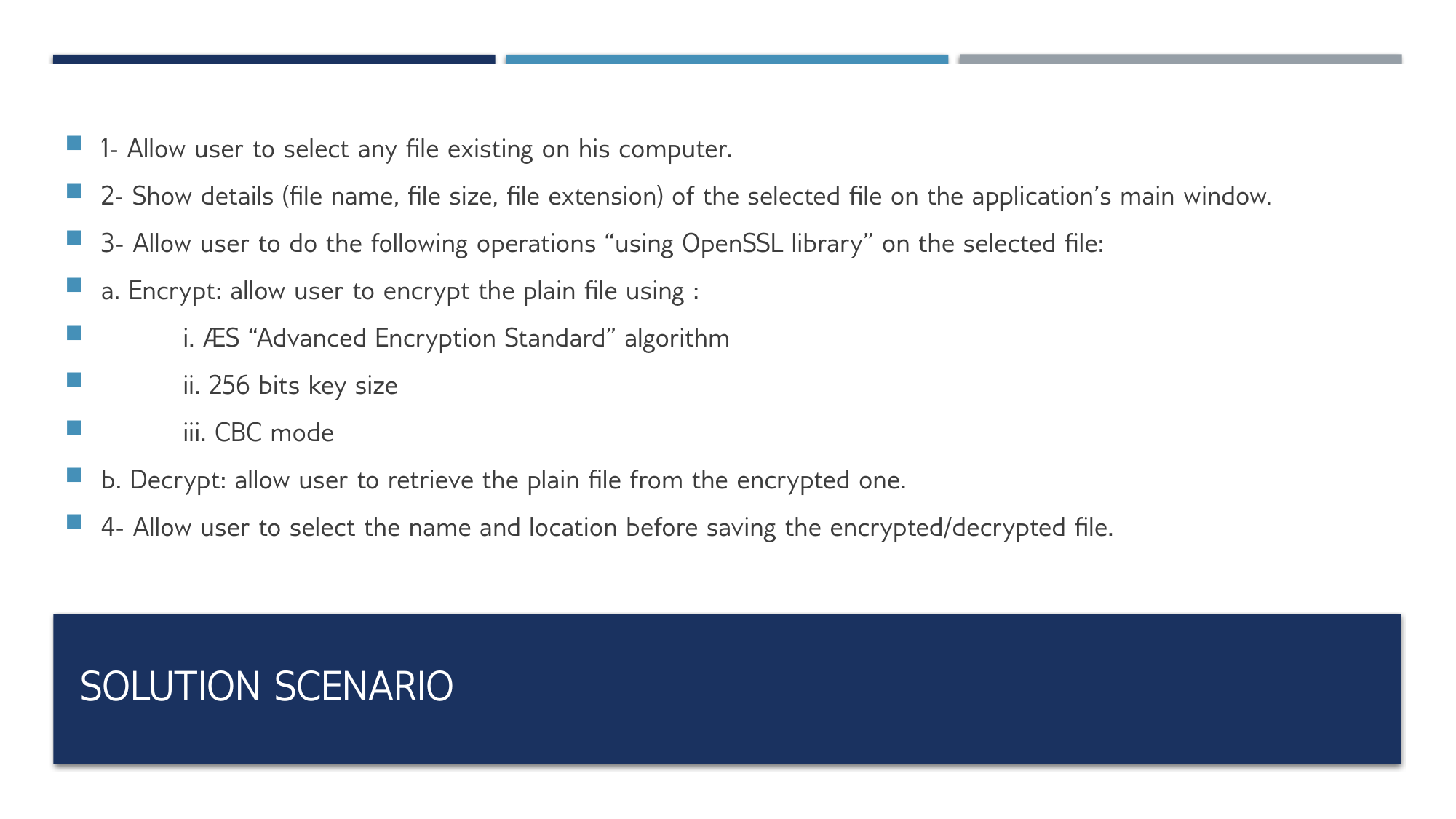

1- Allow user to select any file existing on his computer.
2- Show details (file name, file size, file extension) of the selected file on the application’s main window.
3- Allow user to do the following operations “using OpenSSL library” on the selected file:
a. Encrypt: allow user to encrypt the plain file using :
          i. AES “Advanced Encryption Standard” algorithm
          ii. 256 bits key size
          iii. CBC mode
b. Decrypt: allow user to retrieve the plain file from the encrypted one.
4- Allow user to select the name and location before saving the encrypted/decrypted file.

# Solution Scenario